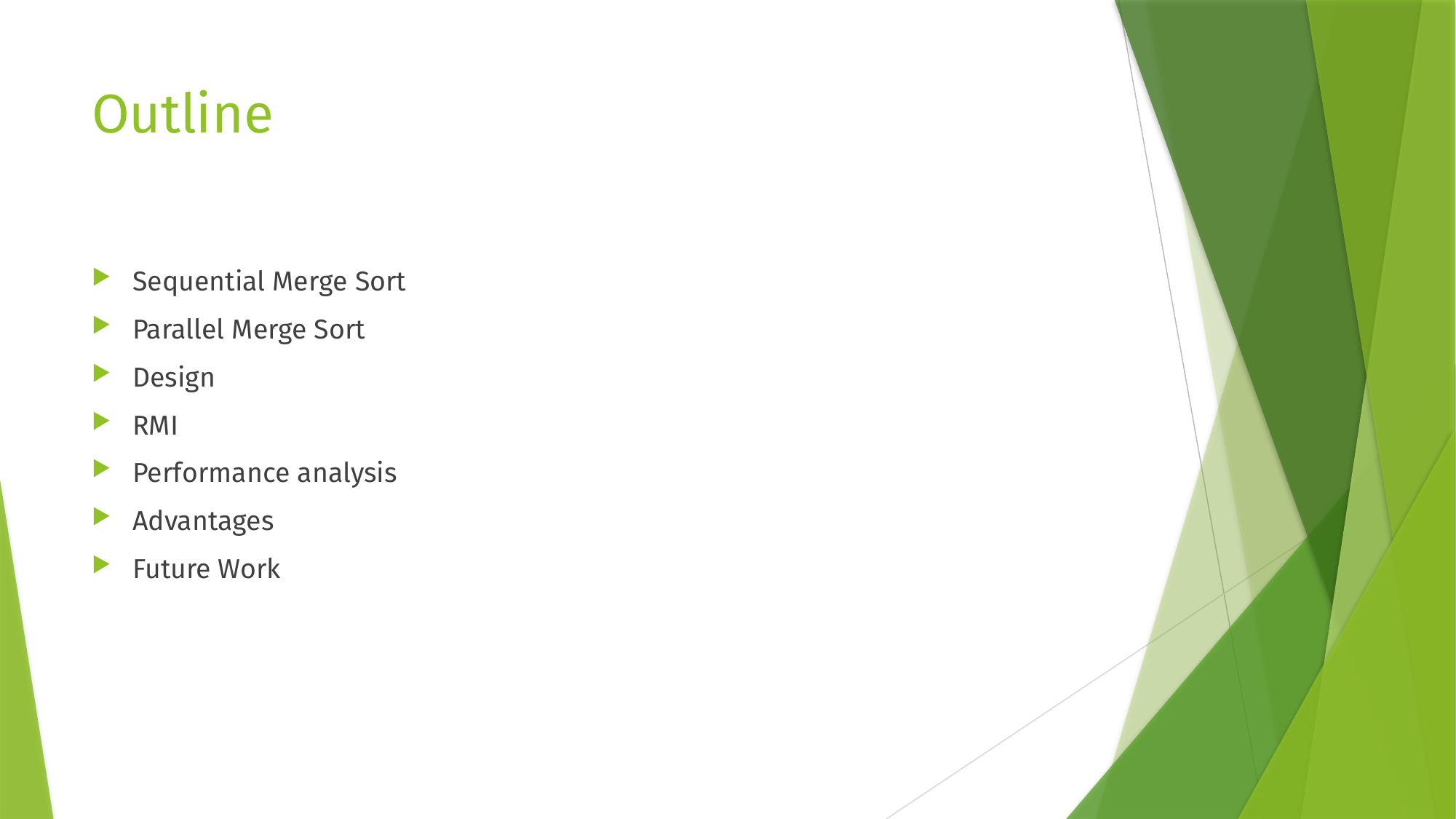

# Outline
Sequential Merge Sort
Parallel Merge Sort
Design
RMI
Performance analysis
Advantages
Future Work